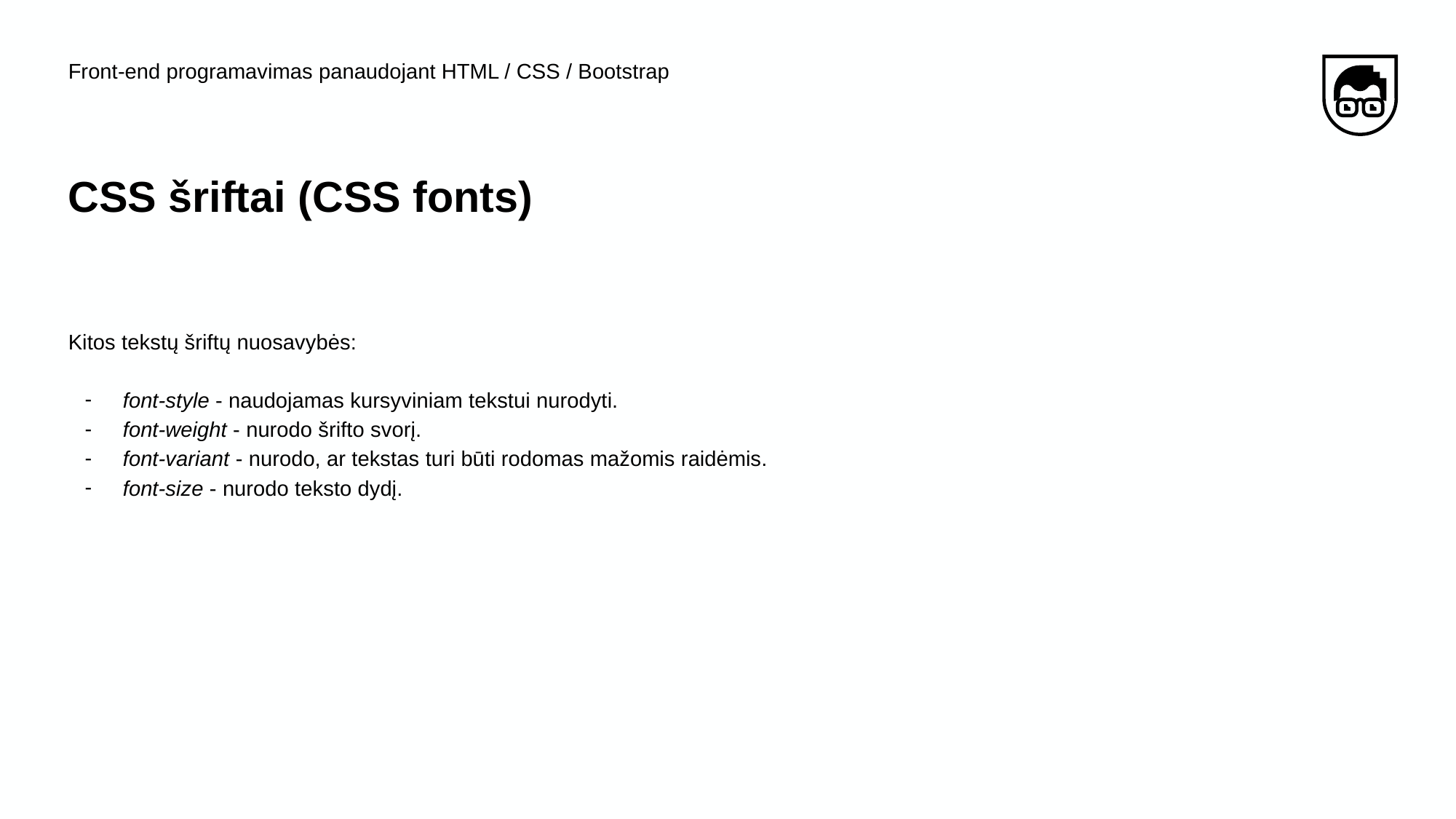

Front-end programavimas panaudojant HTML / CSS / Bootstrap
# CSS šriftai (CSS fonts)
Kitos tekstų šriftų nuosavybės:

font-style - naudojamas kursyviniam tekstui nurodyti.
font-weight - nurodo šrifto svorį.
font-variant - nurodo, ar tekstas turi būti rodomas mažomis raidėmis.
font-size - nurodo teksto dydį.